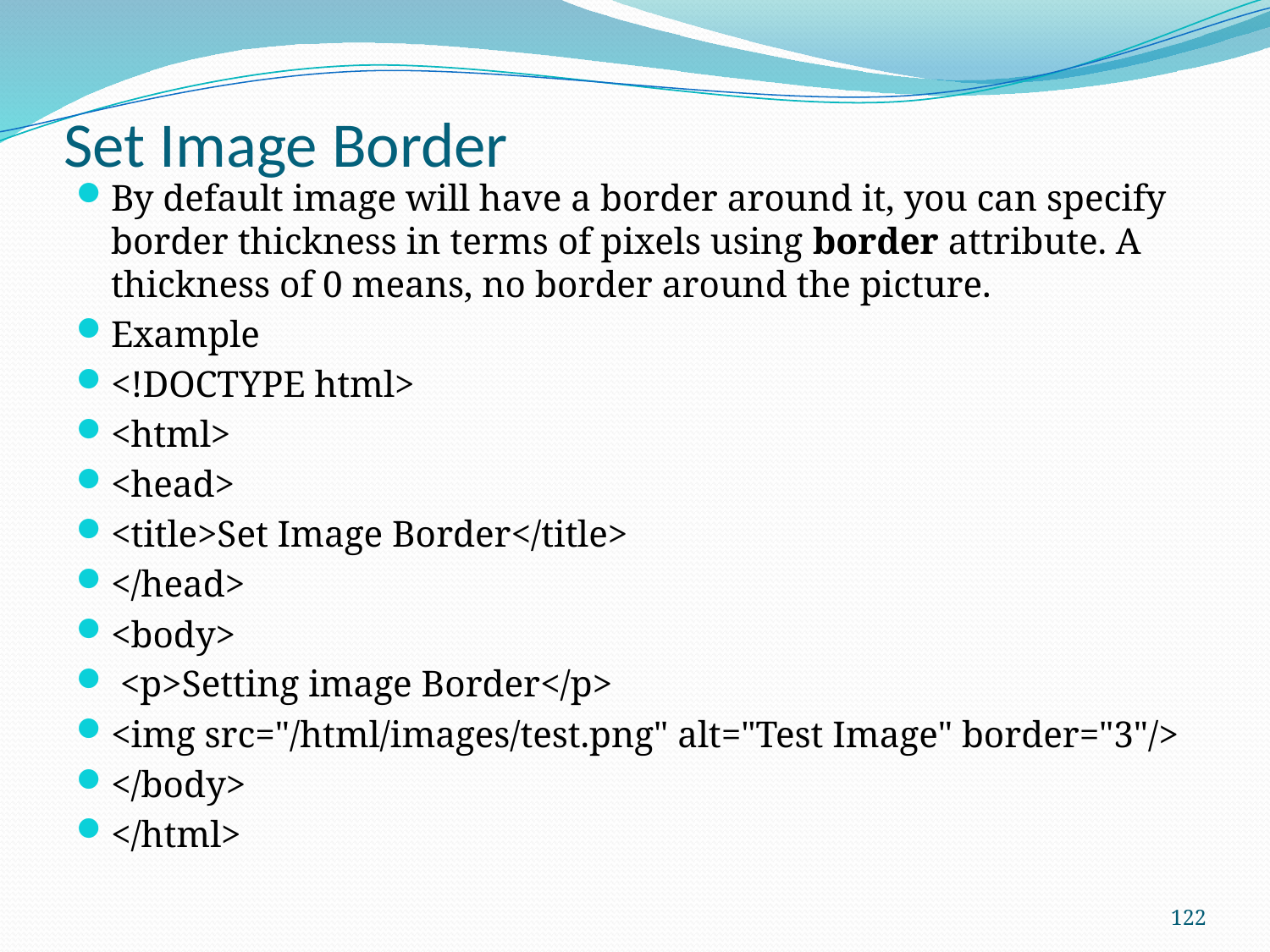

# Set Image Border
By default image will have a border around it, you can specify border thickness in terms of pixels using border attribute. A thickness of 0 means, no border around the picture.
Example
<!DOCTYPE html>
<html>
<head>
<title>Set Image Border</title>
</head>
<body>
 <p>Setting image Border</p>
<img src="/html/images/test.png" alt="Test Image" border="3"/>
</body>
</html>
122